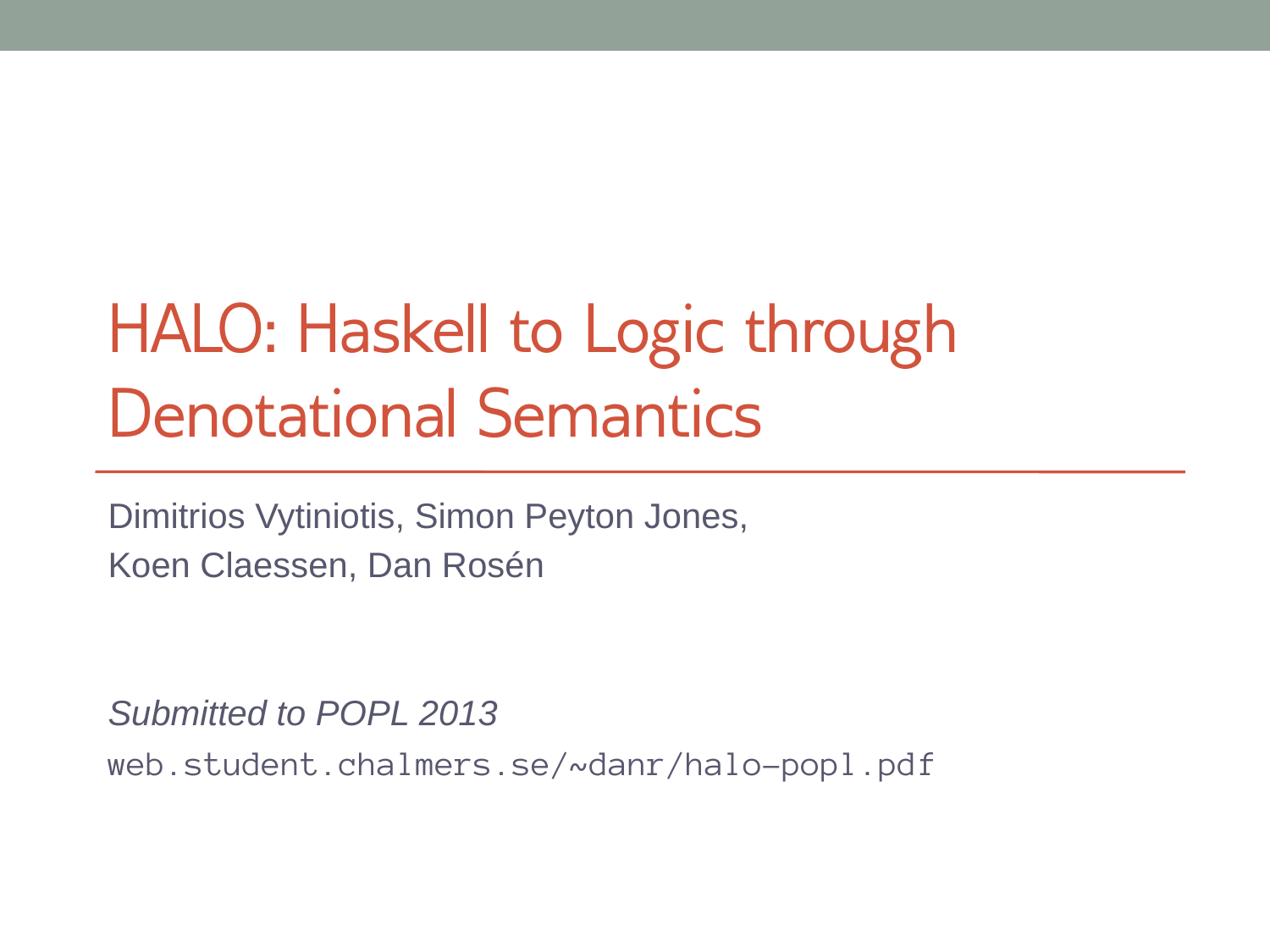

# HALO: Haskell to Logic through Denotational Semantics
Dimitrios Vytiniotis, Simon Peyton Jones,
Koen Claessen, Dan Rosén

Submitted to POPL 2013
web.student.chalmers.se/~danr/halo-popl.pdf